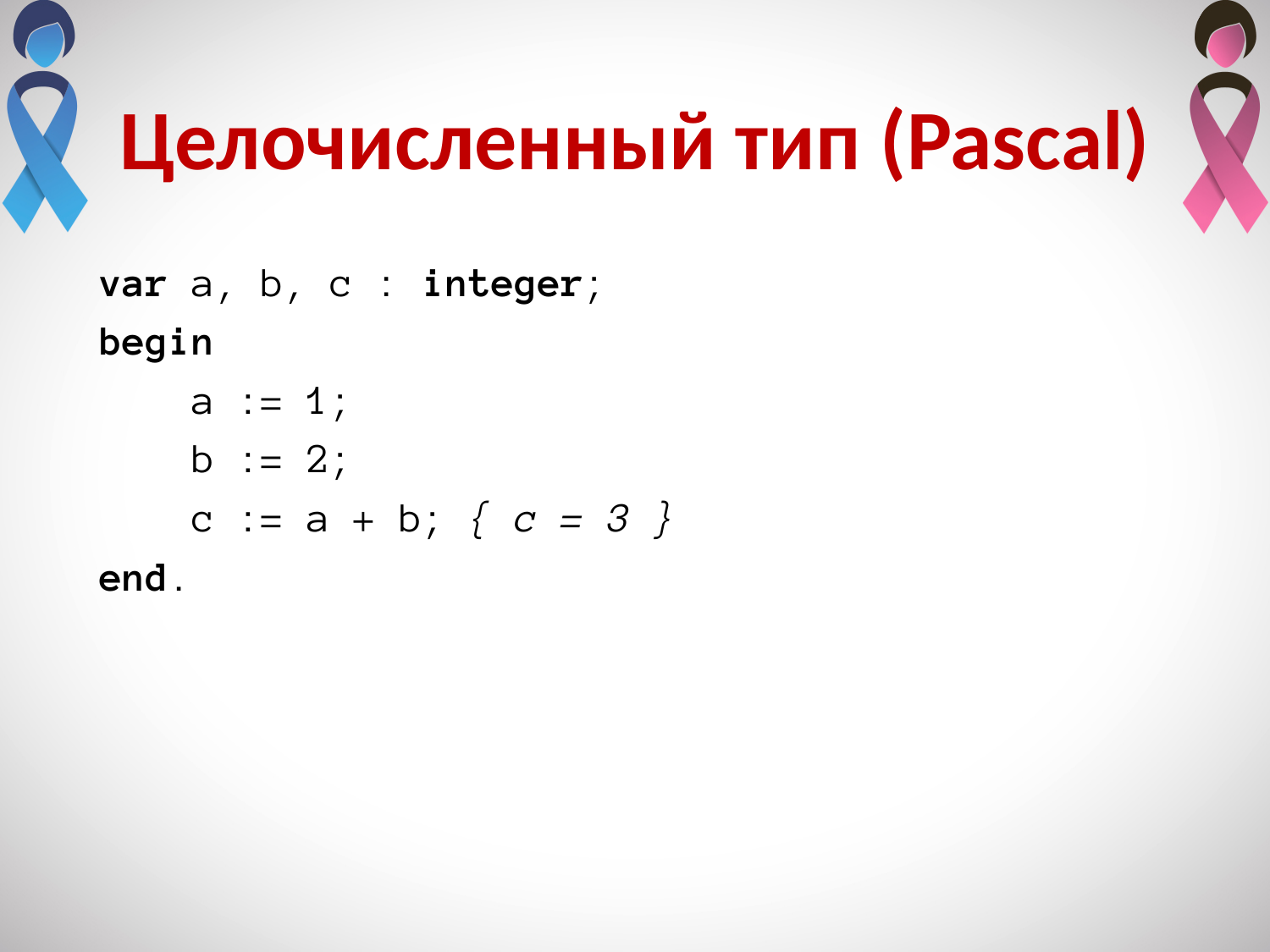

# Целочисленный тип (Pascal)
var a, b, c : integer;
begin
    a := 1;
    b := 2;
    c := a + b; { c = 3 }
end.